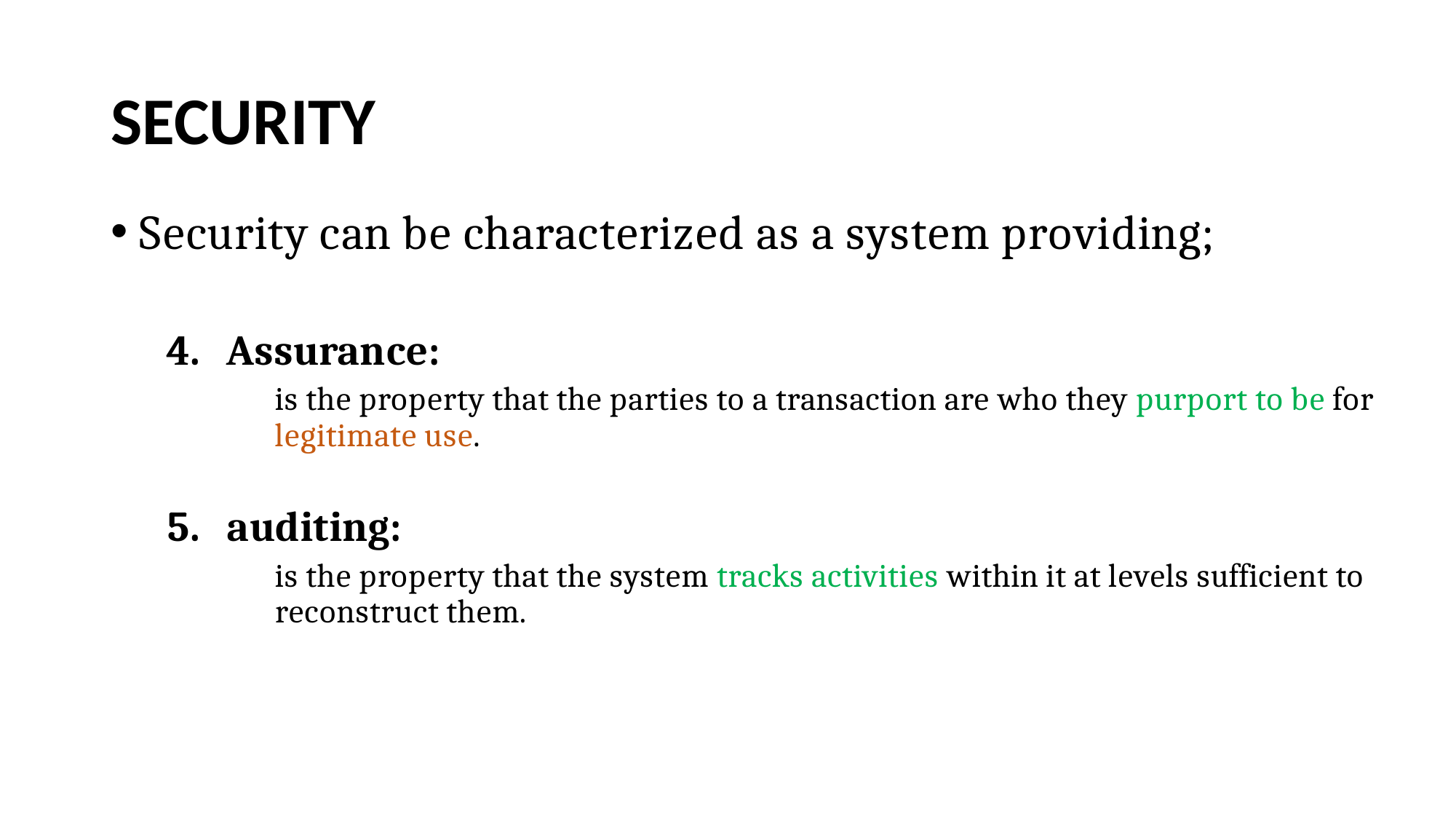

# SECURITY
Security can be characterized as a system providing;

Assurance:
is the property that the parties to a transaction are who they purport to be for legitimate use.

auditing:
is the property that the system tracks activities within it at levels sufficient to reconstruct them.